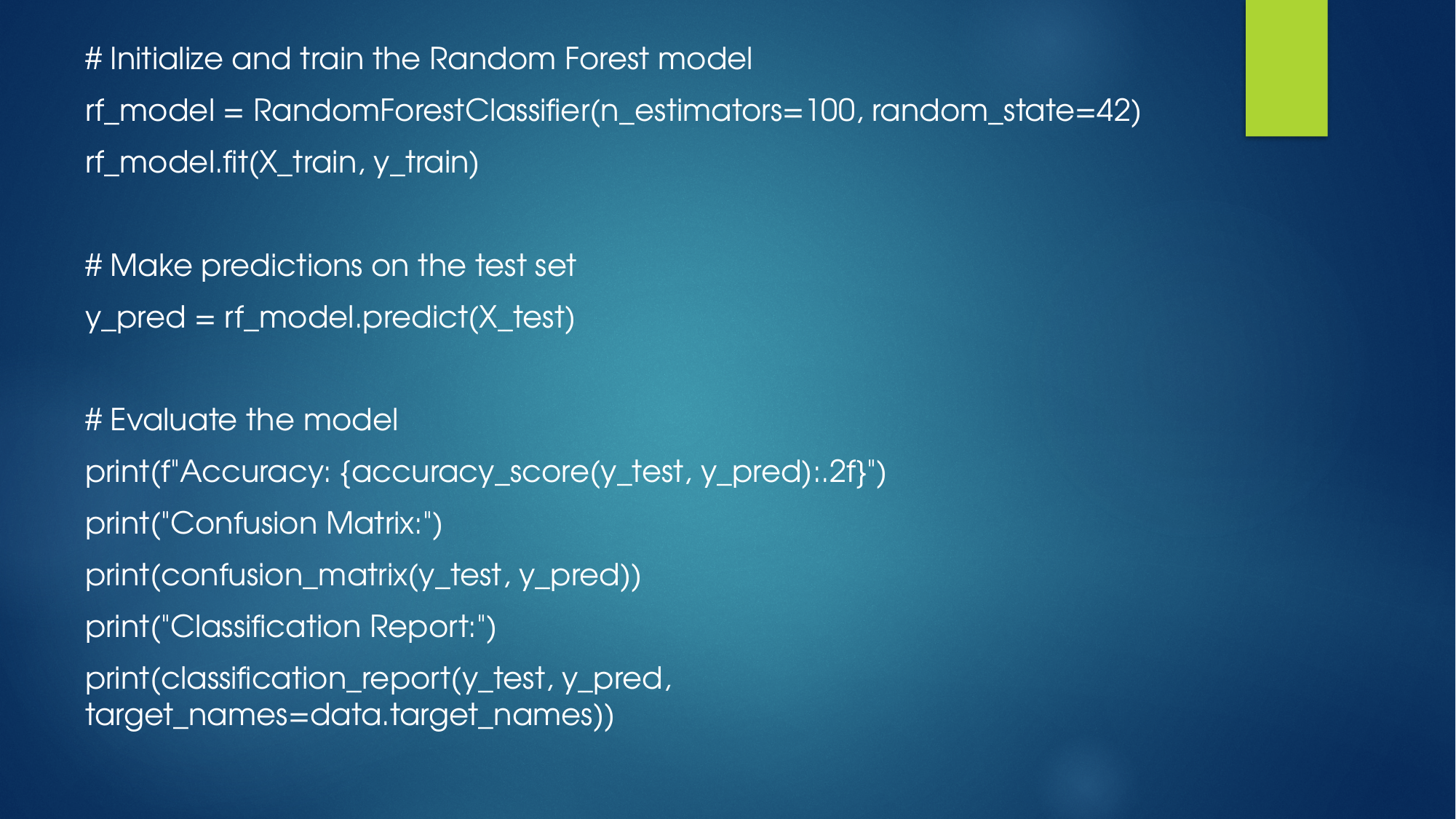

# Initialize and train the Random Forest model
rf_model = RandomForestClassifier(n_estimators=100, random_state=42)
rf_model.fit(X_train, y_train)

# Make predictions on the test set
y_pred = rf_model.predict(X_test)

# Evaluate the model
print(f"Accuracy: {accuracy_score(y_test, y_pred):.2f}")
print("Confusion Matrix:")
print(confusion_matrix(y_test, y_pred))
print("Classification Report:")
print(classification_report(y_test, y_pred, target_names=data.target_names))